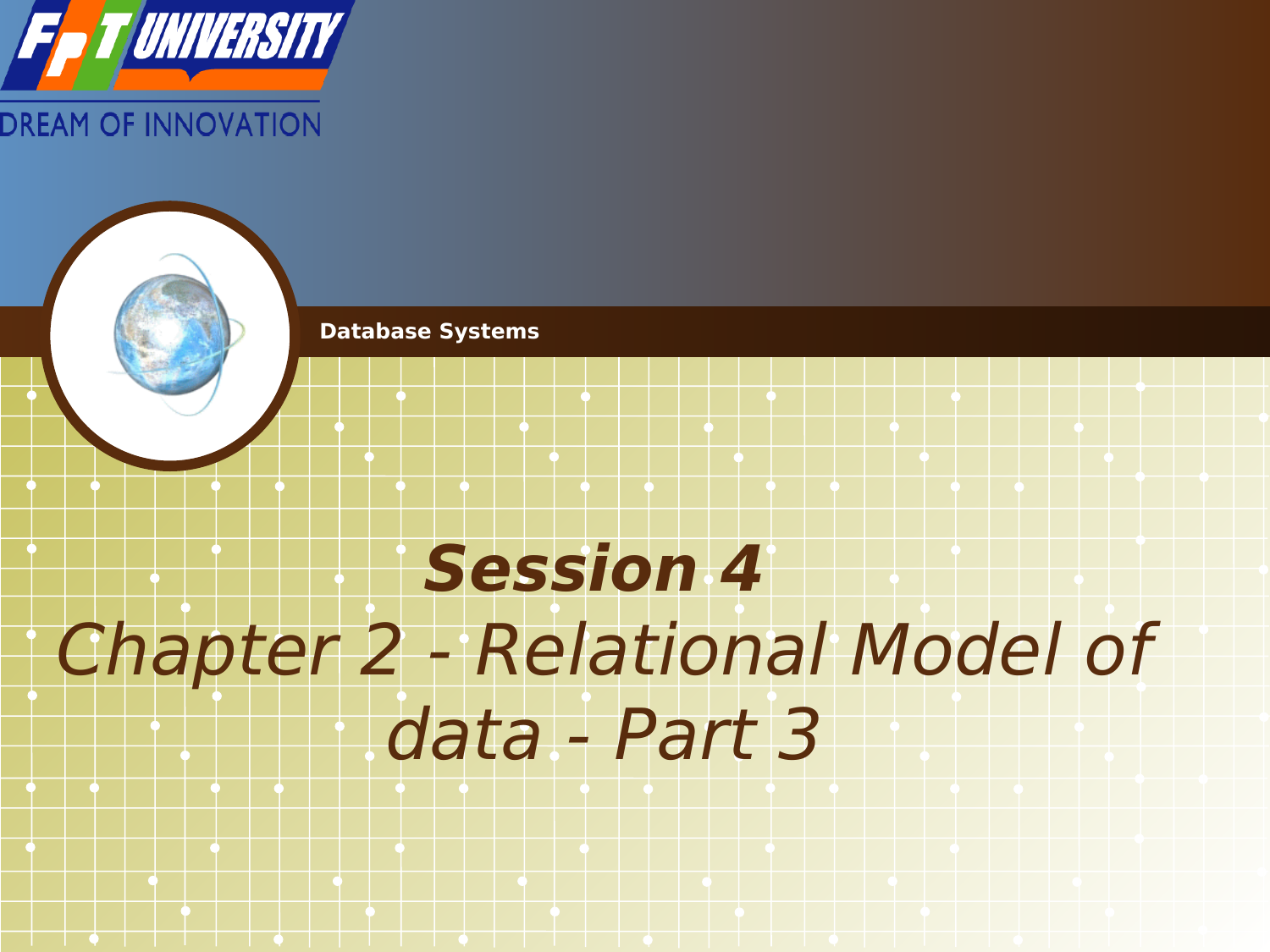

Database Systems
# Session 4 Chapter 2 - Relational Model of data - Part 3